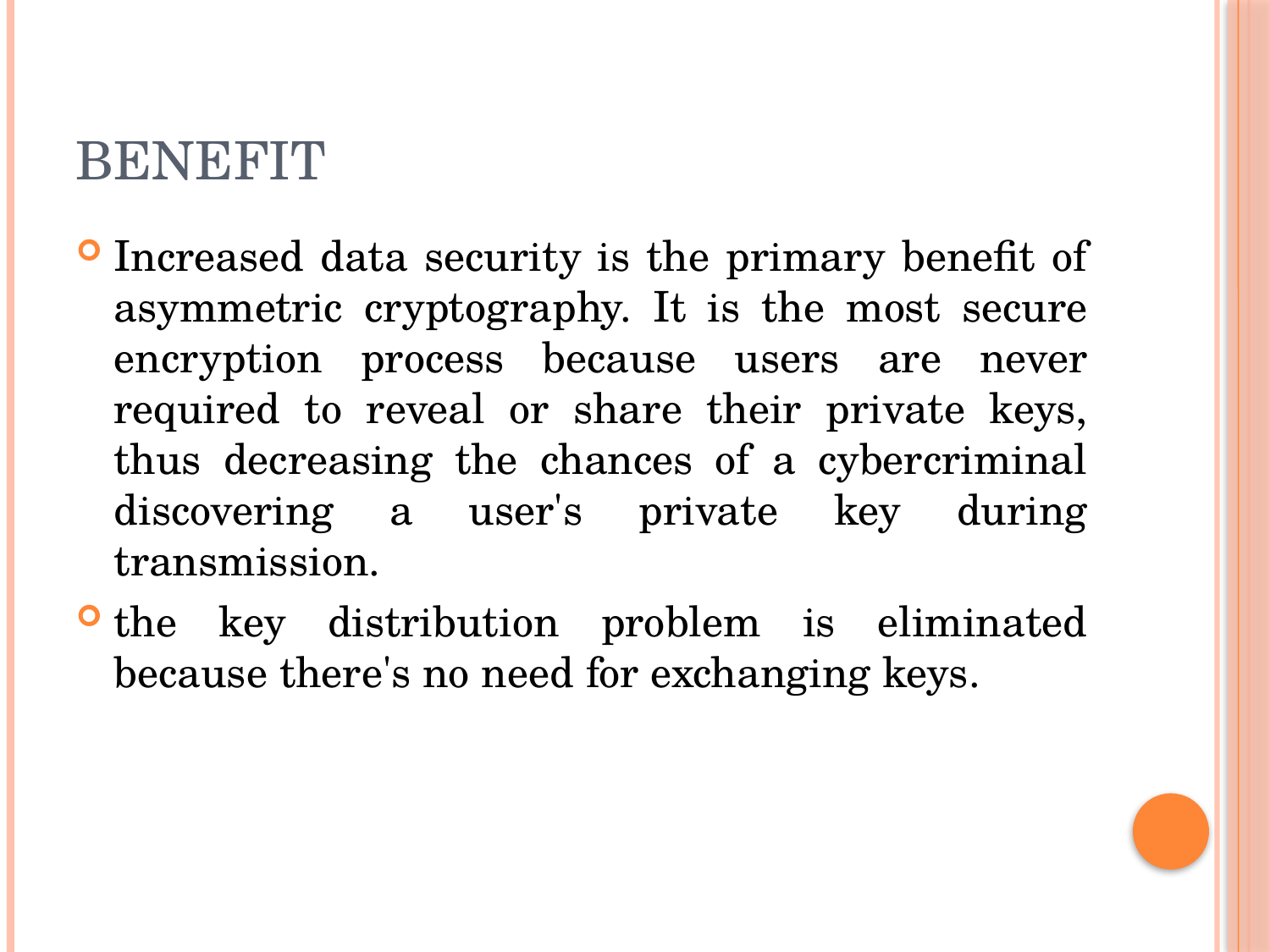

# Benefit
Increased data security is the primary benefit of asymmetric cryptography. It is the most secure encryption process because users are never required to reveal or share their private keys, thus decreasing the chances of a cybercriminal discovering a user's private key during transmission.
the key distribution problem is eliminated because there's no need for exchanging keys.